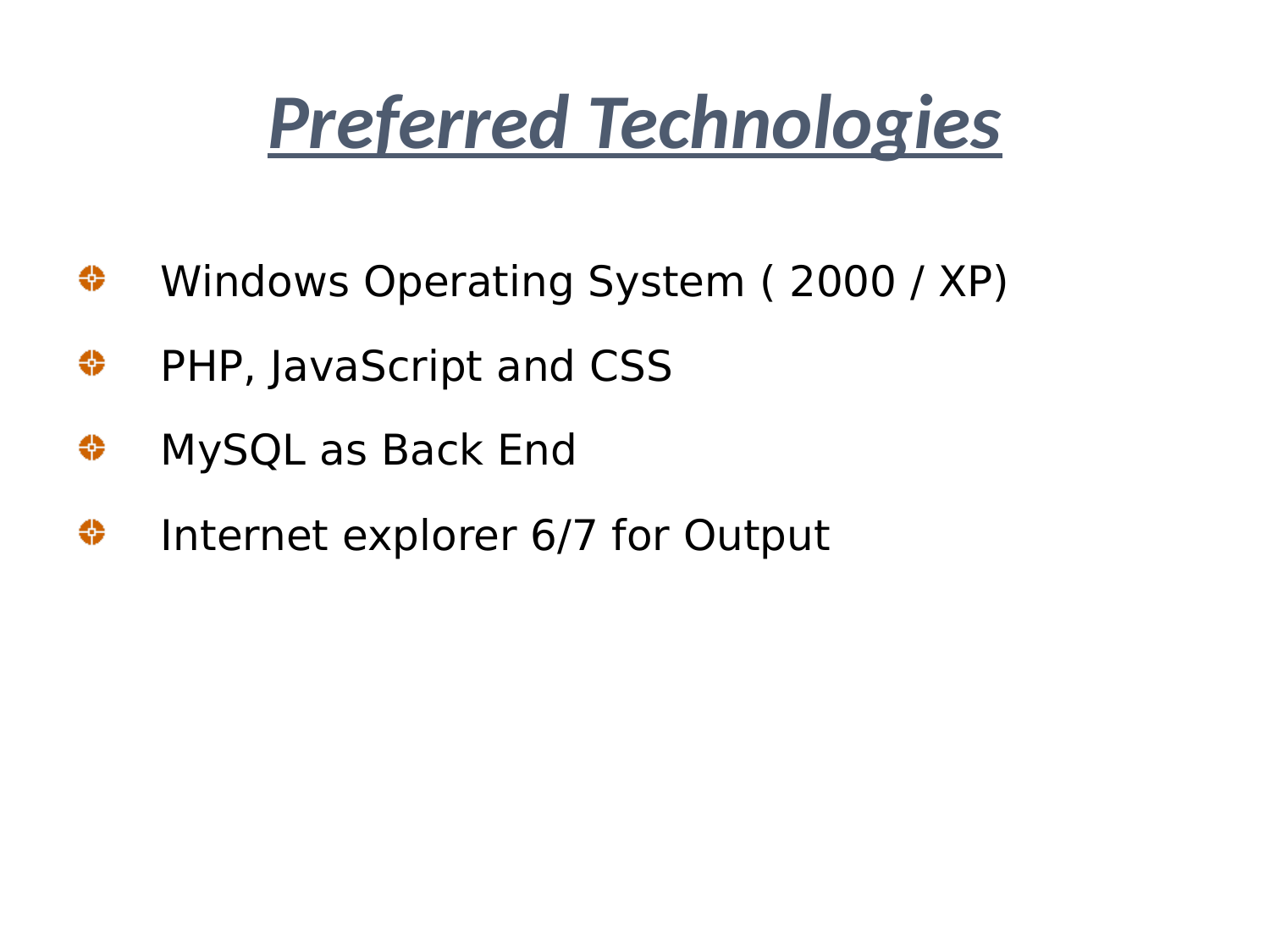

# Preferred Technologies
Windows Operating System ( 2000 / XP)
PHP, JavaScript and CSS
MySQL as Back End
Internet explorer 6/7 for Output